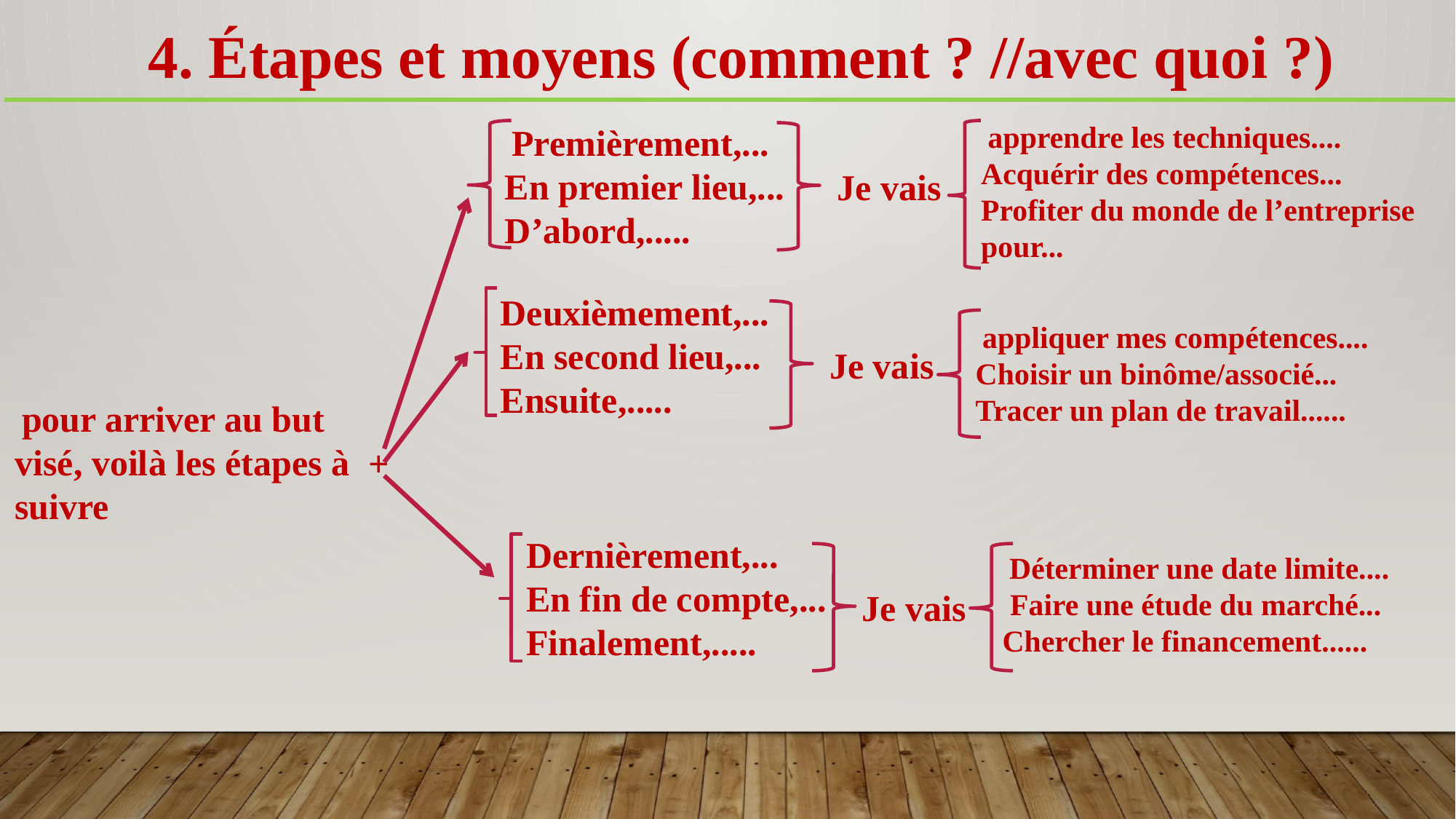

4. Étapes et moyens (comment ? //avec quoi ?)

 apprendre les techniques....
Acquérir des compétences...
Profiter du monde de l’entreprise pour...
 Premièrement,...
En premier lieu,...
D’abord,.....

 Je vais
Deuxièmement,...
En second lieu,...
Ensuite,.....

 appliquer mes compétences....
Choisir un binôme/associé...
Tracer un plan de travail......
 Je vais
 pour arriver au but visé, voilà les étapes à suivre
+
Dernièrement,...
En fin de compte,...
Finalement,.....

 Déterminer une date limite....
 Faire une étude du marché...
Chercher le financement......
 Je vais